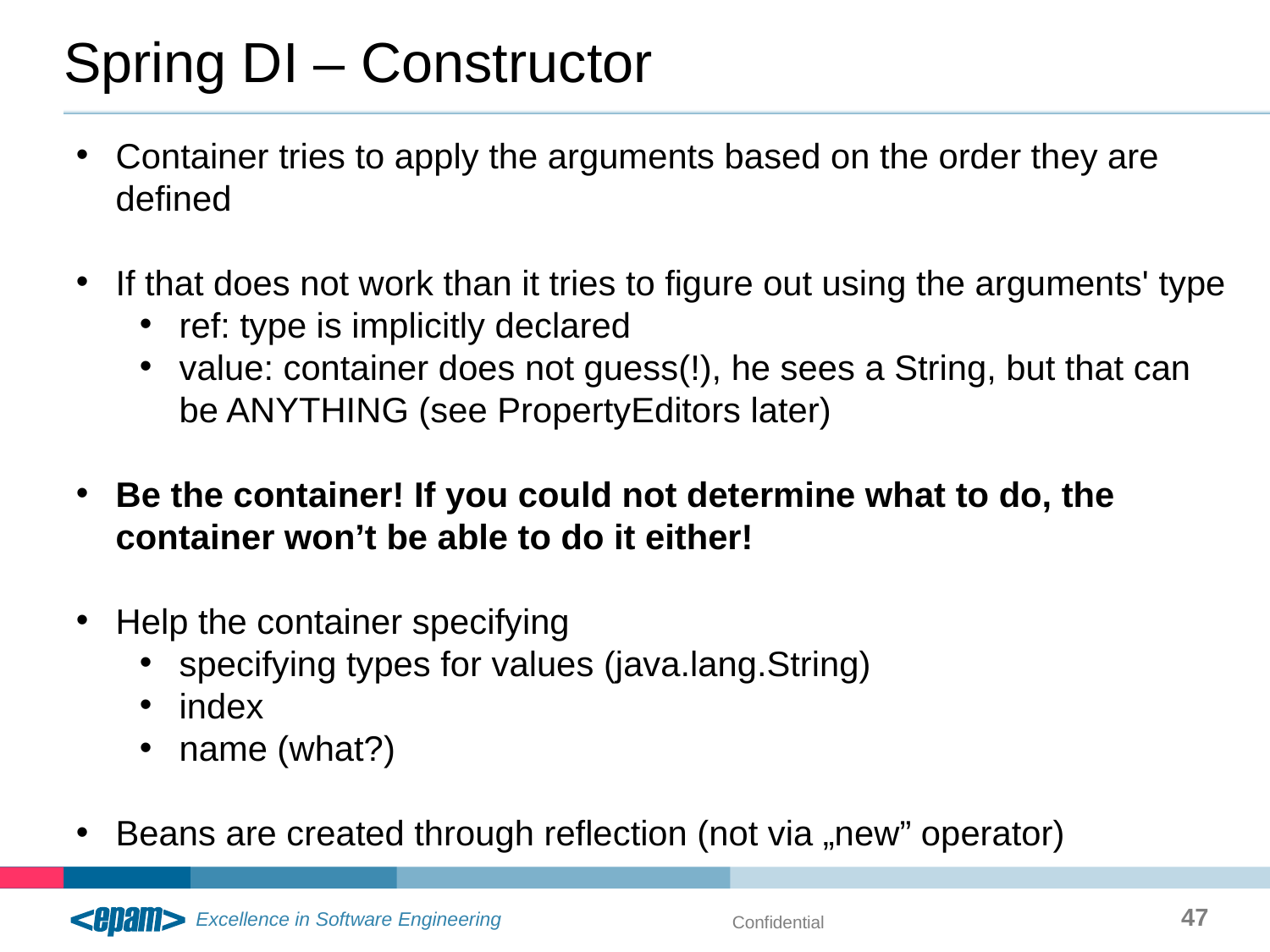

# Spring DI – Constructor
Container tries to apply the arguments based on the order they are defined

If that does not work than it tries to figure out using the arguments' type
ref: type is implicitly declared
value: container does not guess(!), he sees a String, but that can be ANYTHING (see PropertyEditors later)

Be the container! If you could not determine what to do, the container won’t be able to do it either!

Help the container specifying
specifying types for values (java.lang.String)
index
name (what?)

Beans are created through reflection (not via „new” operator)

47
Confidential